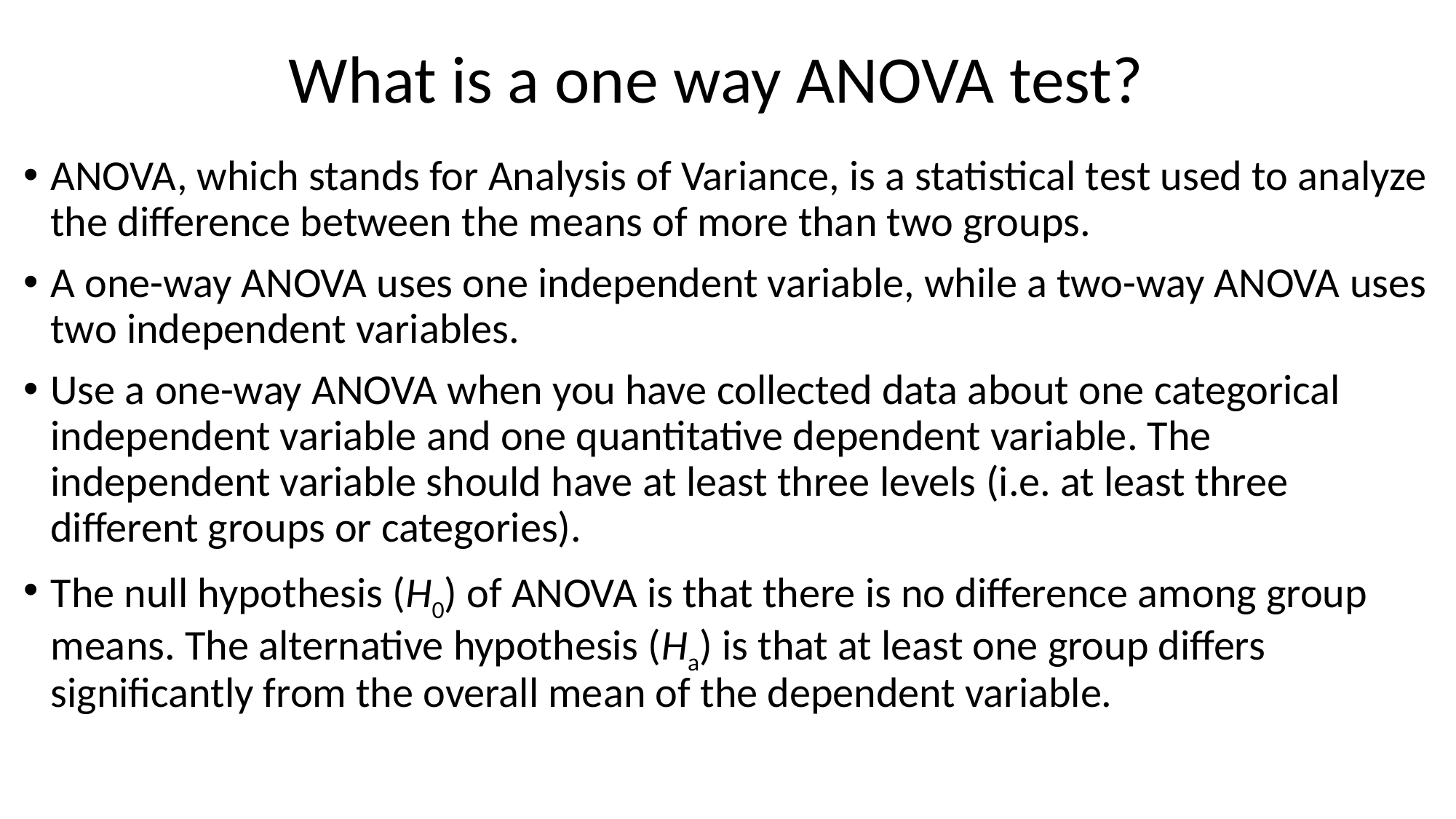

# What is a one way ANOVA test?
ANOVA, which stands for Analysis of Variance, is a statistical test used to analyze the difference between the means of more than two groups.
A one-way ANOVA uses one independent variable, while a two-way ANOVA uses two independent variables.
Use a one-way ANOVA when you have collected data about one categorical independent variable and one quantitative dependent variable. The independent variable should have at least three levels (i.e. at least three different groups or categories).
The null hypothesis (H0) of ANOVA is that there is no difference among group means. The alternative hypothesis (Ha) is that at least one group differs significantly from the overall mean of the dependent variable.